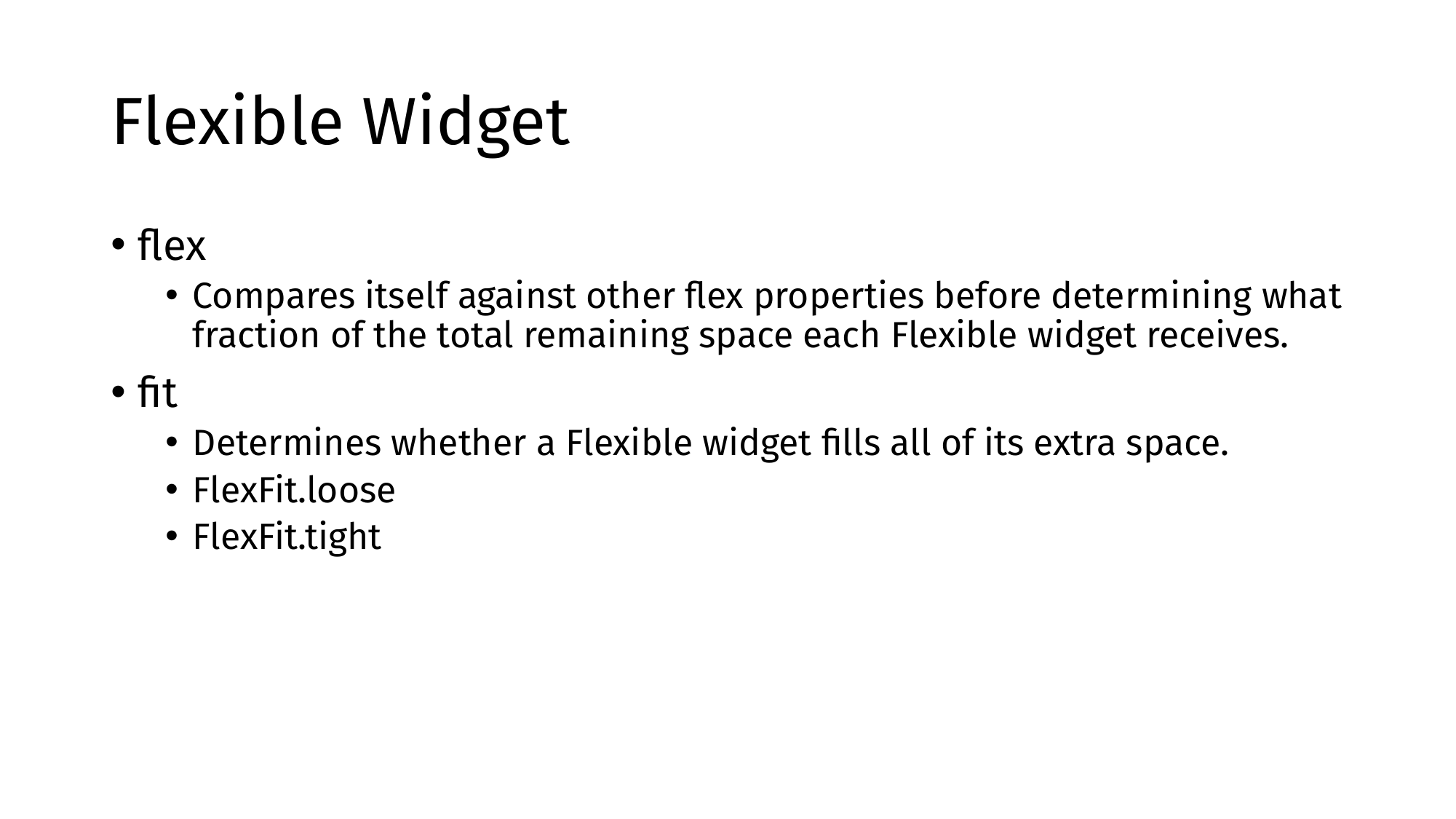

# Flexible Widget
flex
Compares itself against other flex properties before determining what fraction of the total remaining space each Flexible widget receives.
fit
Determines whether a Flexible widget fills all of its extra space.
FlexFit.loose
FlexFit.tight